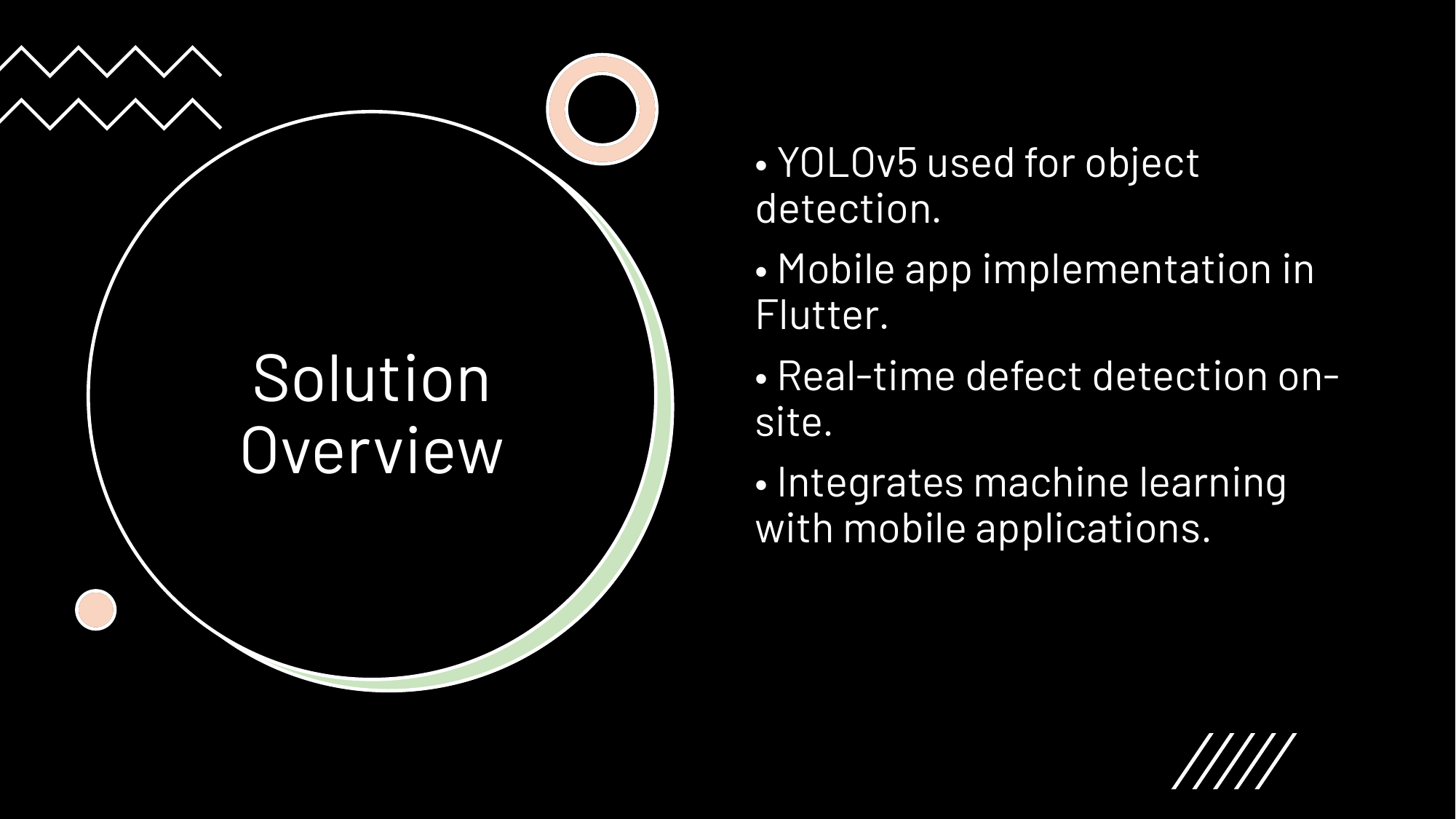

• YOLOv5 used for object detection.
• Mobile app implementation in Flutter.
• Real-time defect detection on-site.
• Integrates machine learning with mobile applications.
# Solution Overview